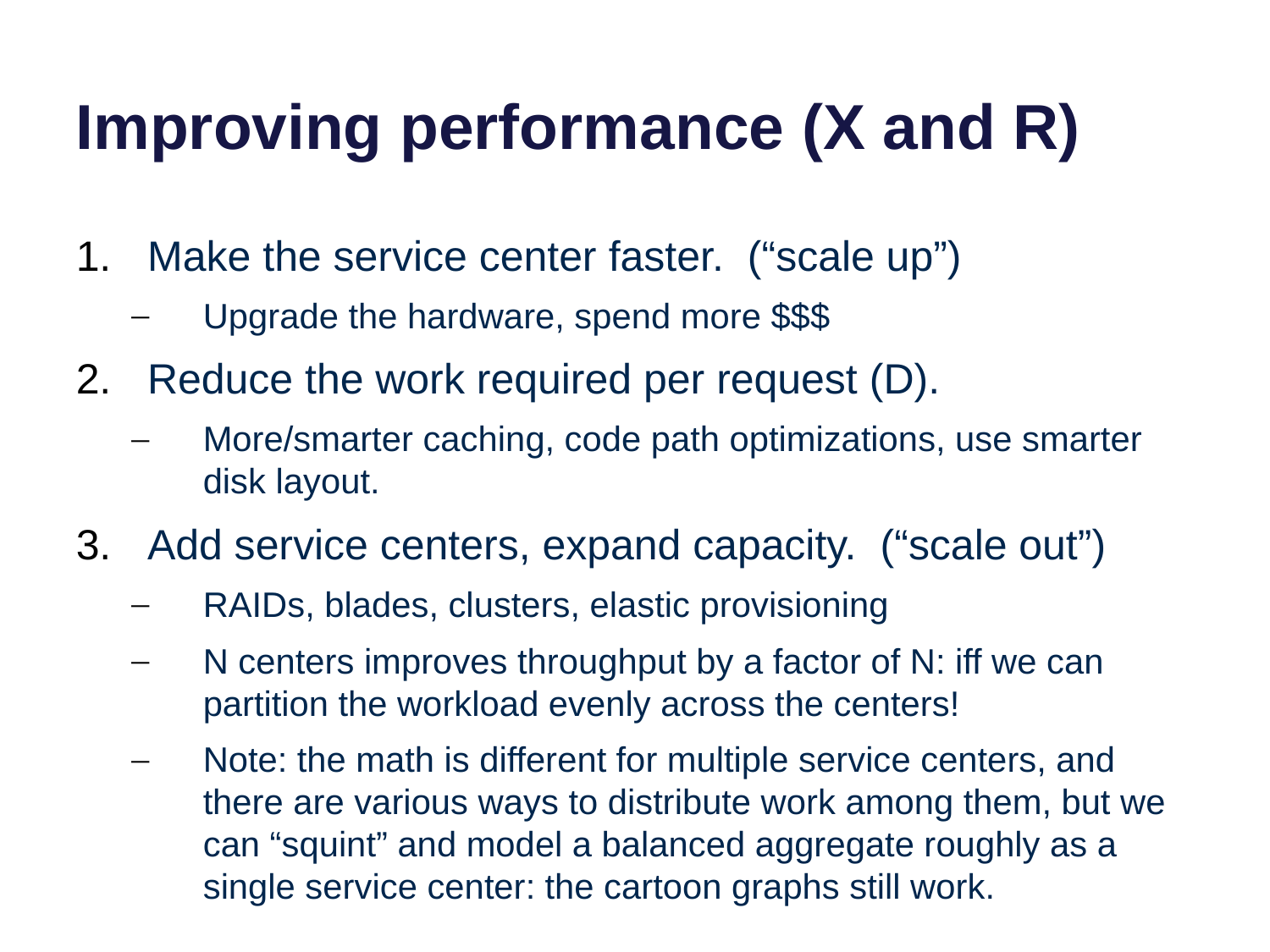

# Improving performance (X and R)
Make the service center faster.  (“scale up”)
Upgrade the hardware, spend more $$$
Reduce the work required per request (D).
More/smarter caching, code path optimizations, use smarter disk layout.
Add service centers, expand capacity.  (“scale out”)
RAIDs, blades, clusters, elastic provisioning
N centers improves throughput by a factor of N: iff we can partition the workload evenly across the centers!
Note: the math is different for multiple service centers, and there are various ways to distribute work among them, but we can “squint” and model a balanced aggregate roughly as a single service center: the cartoon graphs still work.